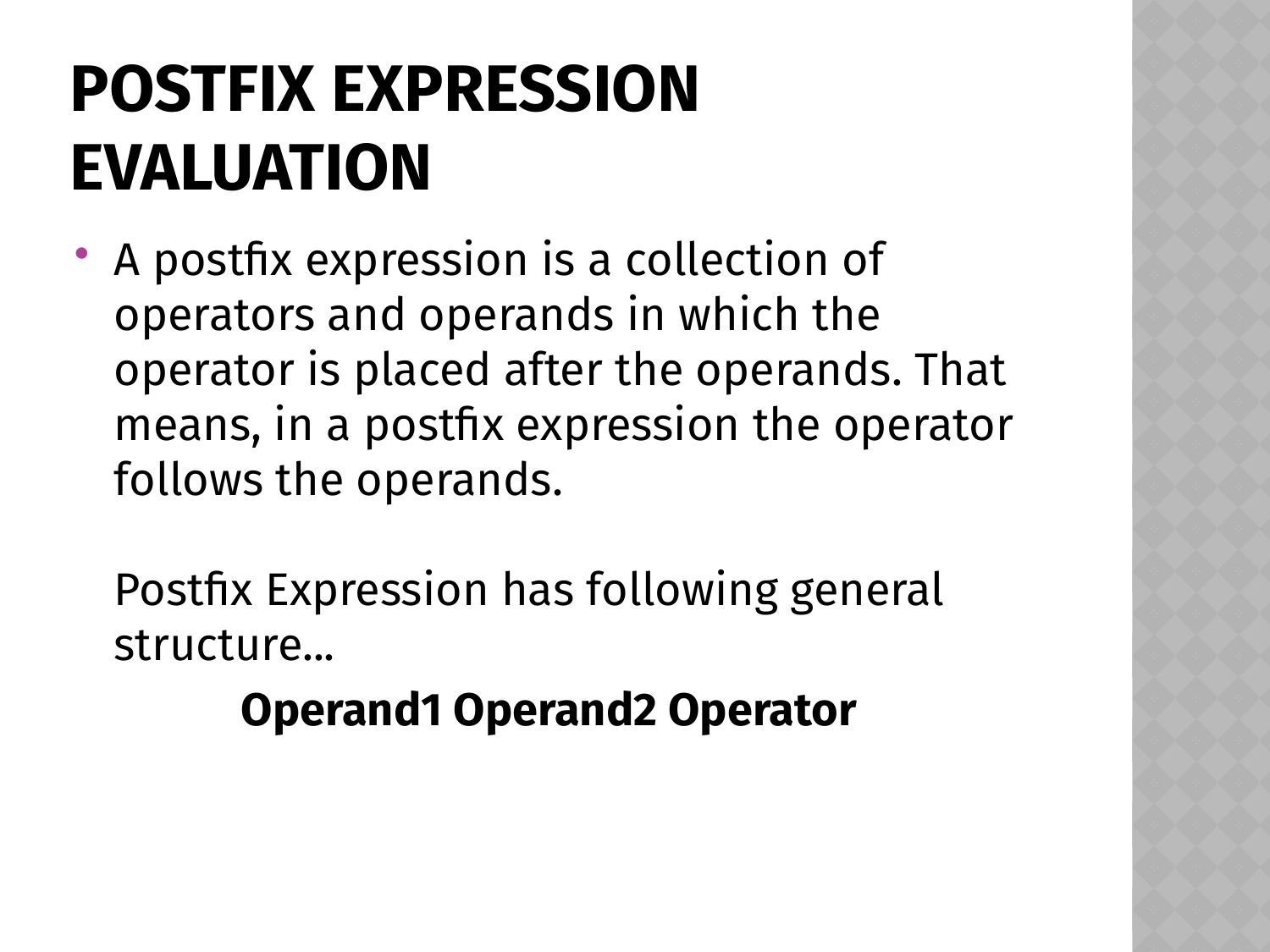

# Postfix Expression Evaluation
A postfix expression is a collection of operators and operands in which the operator is placed after the operands. That means, in a postfix expression the operator follows the operands.
Postfix Expression has following general structure...
		Operand1 Operand2 Operator